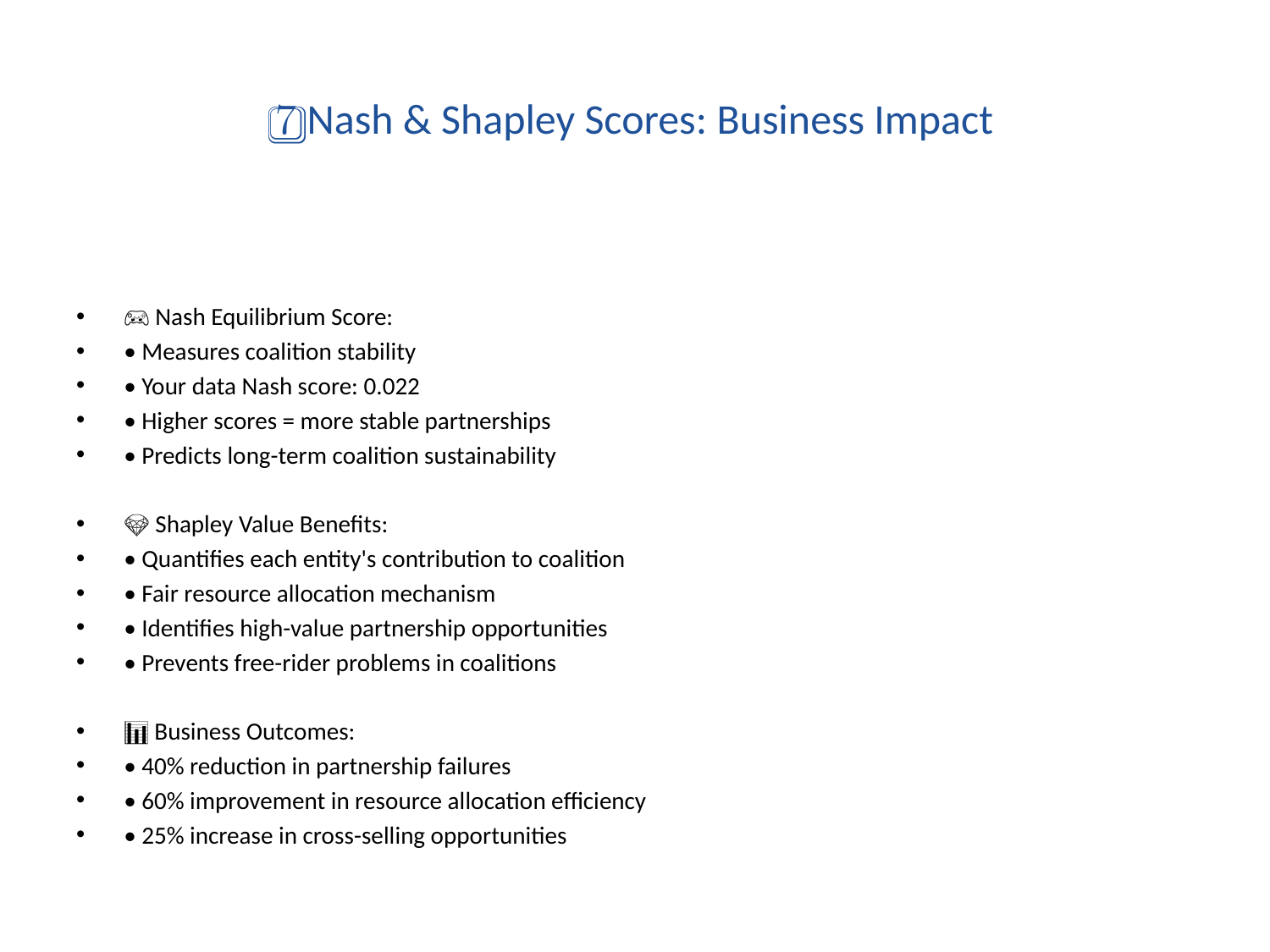

# 7️⃣ Nash & Shapley Scores: Business Impact

🎮 Nash Equilibrium Score:
• Measures coalition stability
• Your data Nash score: 0.022
• Higher scores = more stable partnerships
• Predicts long-term coalition sustainability

💎 Shapley Value Benefits:
• Quantifies each entity's contribution to coalition
• Fair resource allocation mechanism
• Identifies high-value partnership opportunities
• Prevents free-rider problems in coalitions

📊 Business Outcomes:
• 40% reduction in partnership failures
• 60% improvement in resource allocation efficiency
• 25% increase in cross-selling opportunities